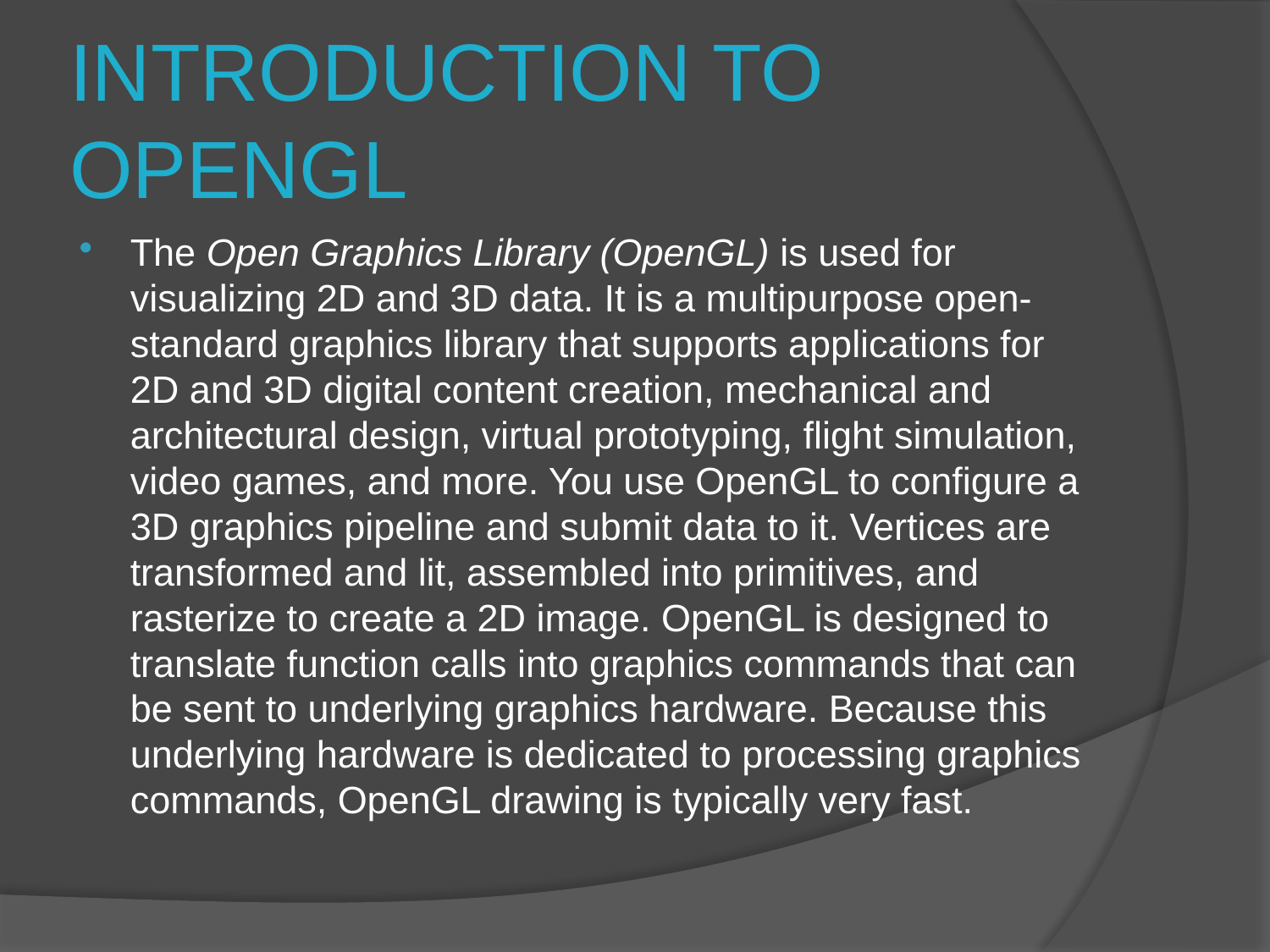

# INTRODUCTION TO OPENGL
The Open Graphics Library (OpenGL) is used for visualizing 2D and 3D data. It is a multipurpose open-standard graphics library that supports applications for 2D and 3D digital content creation, mechanical and architectural design, virtual prototyping, flight simulation, video games, and more. You use OpenGL to configure a 3D graphics pipeline and submit data to it. Vertices are transformed and lit, assembled into primitives, and rasterize to create a 2D image. OpenGL is designed to translate function calls into graphics commands that can be sent to underlying graphics hardware. Because this underlying hardware is dedicated to processing graphics commands, OpenGL drawing is typically very fast.